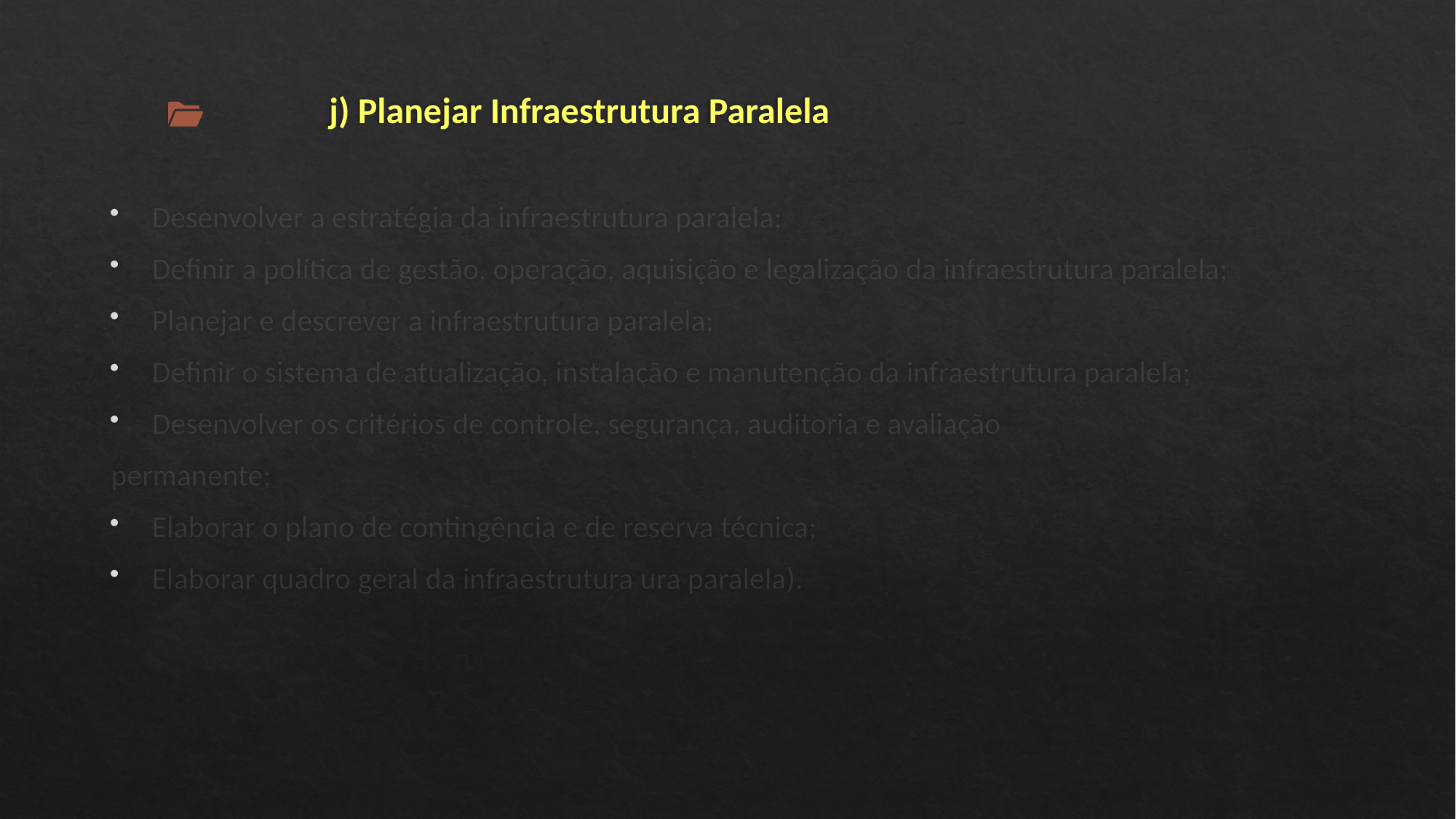

j) Planejar Infraestrutura Paralela

Desenvolver a estratégia da infraestrutura paralela;
Definir a política de gestão, operação, aquisição e legalização da infraestrutura paralela;
Planejar e descrever a infraestrutura paralela;
Definir o sistema de atualização, instalação e manutenção da infraestrutura paralela;
Desenvolver os critérios de controle, segurança, auditoria e avaliação
permanente;
Elaborar o plano de contingência e de reserva técnica;
Elaborar quadro geral da infraestrutura ura paralela).